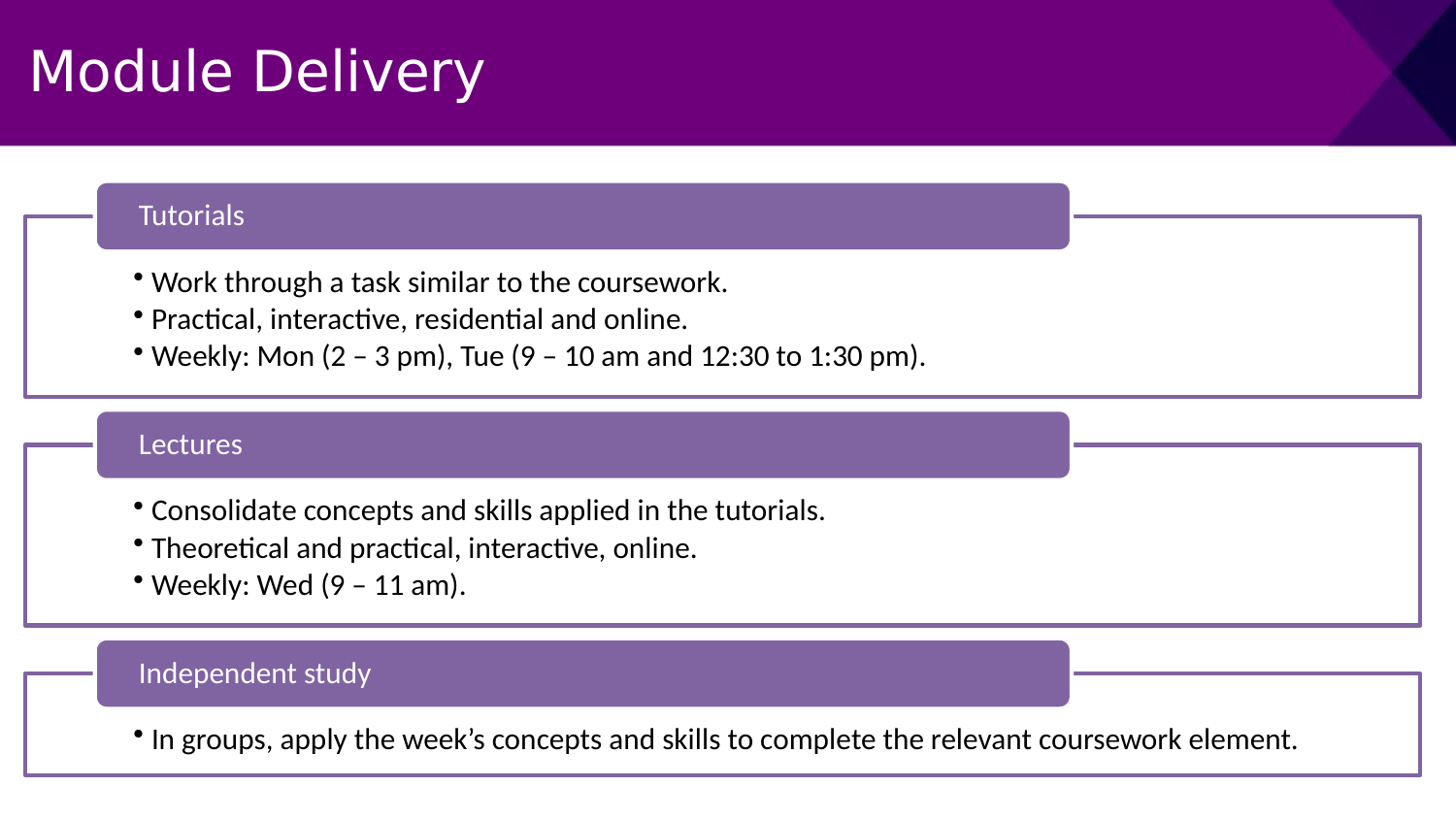

# Module Delivery
Work through a task similar to the coursework.
Practical, interactive, residential and online.
Weekly: Mon (2 – 3 pm), Tue (9 – 10 am and 12:30 to 1:30 pm).
Tutorials
Consolidate concepts and skills applied in the tutorials.
Theoretical and practical, interactive, online.
Weekly: Wed (9 – 11 am).
Lectures
In groups, apply the week’s concepts and skills to complete the relevant coursework element.
Independent study